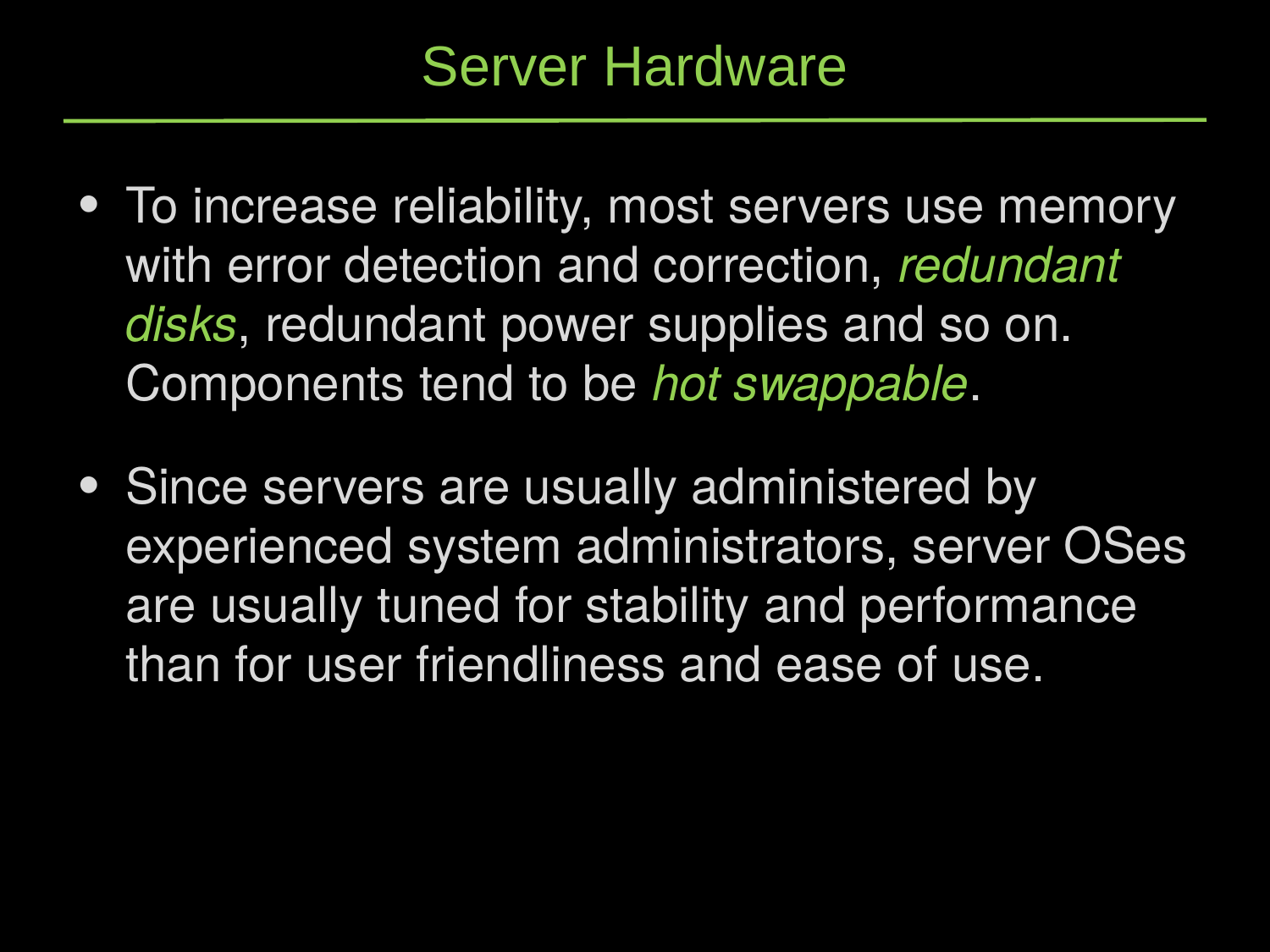

# Server Hardware
To increase reliability, most servers use memory with error detection and correction, redundant disks, redundant power supplies and so on.  Components tend to be hot swappable.

Since servers are usually administered by experienced system administrators, server OSes are usually tuned for stability and performance than for user friendliness and ease of use.